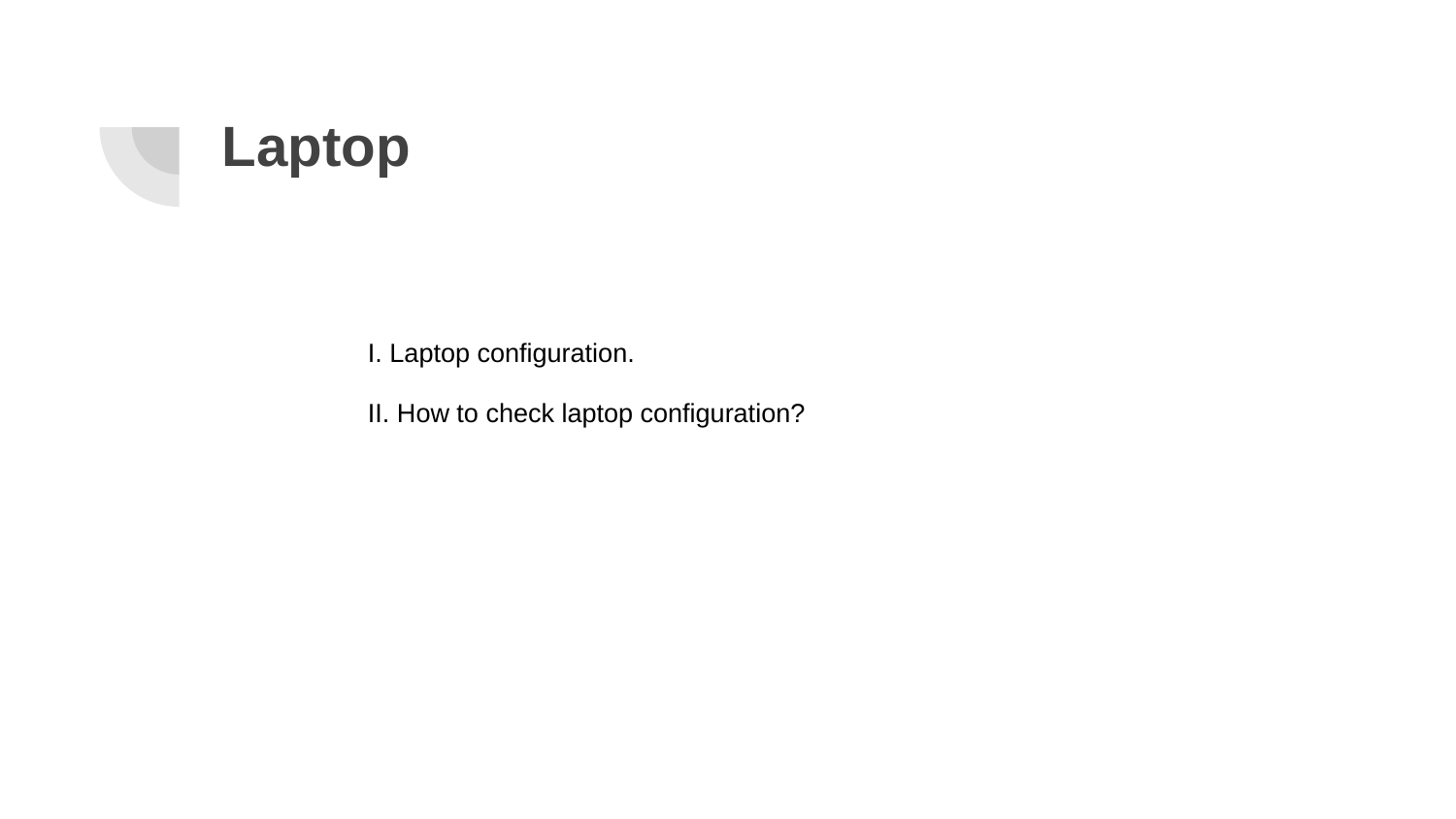

# Laptop
I. Laptop configuration.
II. How to check laptop configuration?